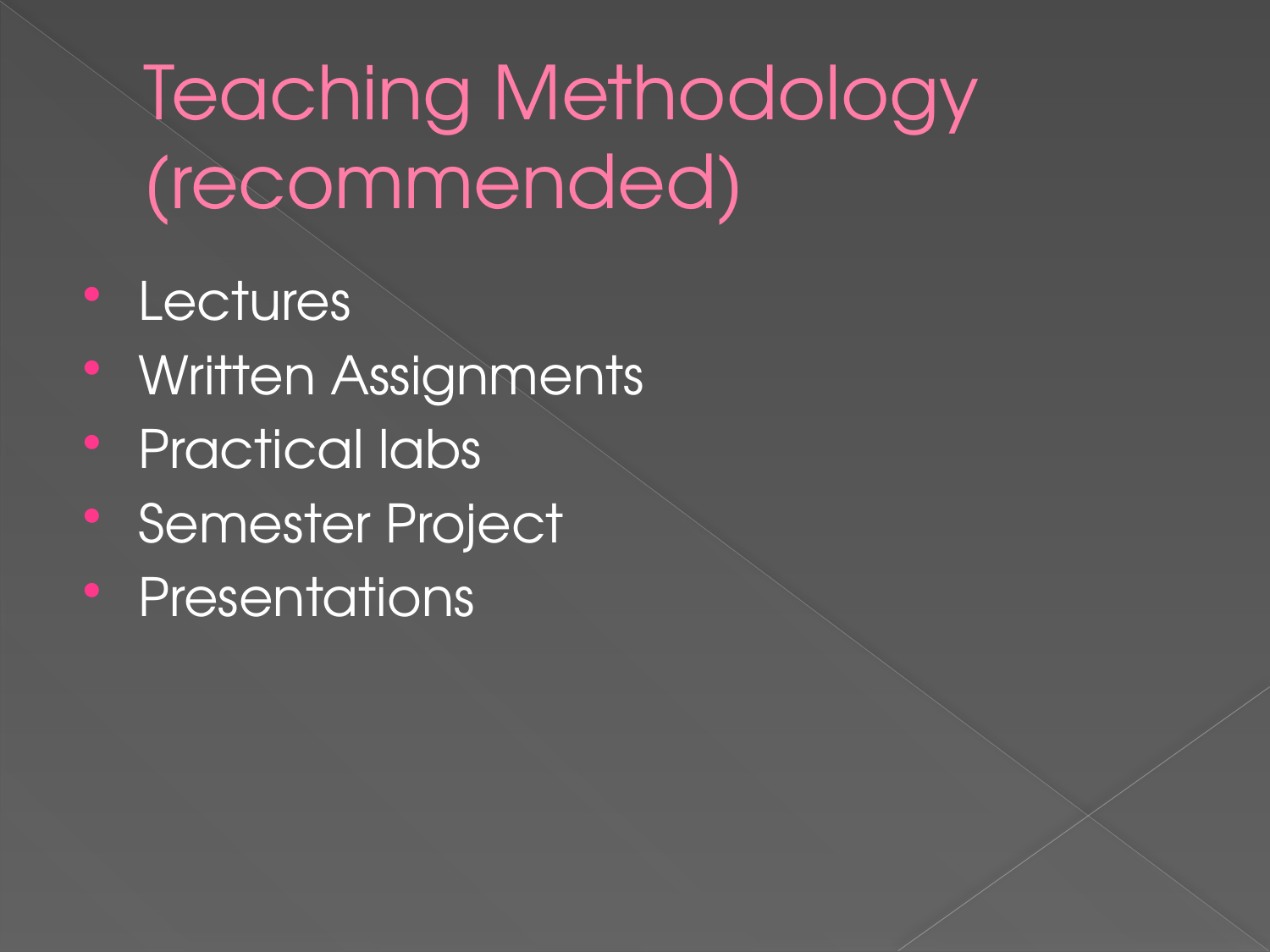

# Teaching Methodology (recommended)
Lectures
Written Assignments
Practical labs
Semester Project
Presentations